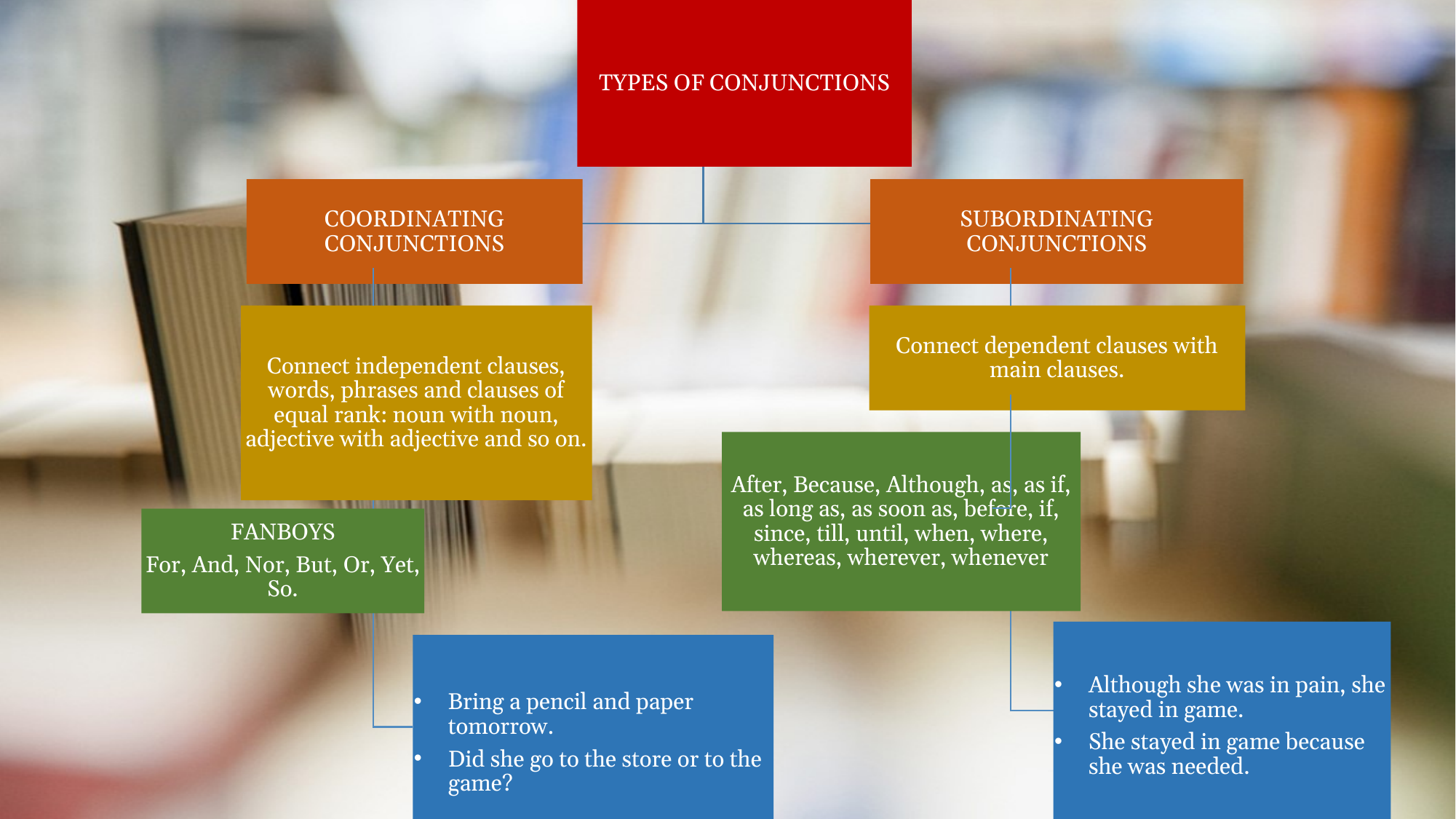

TYPES OF CONJUNCTIONS

COORDINATING CONJUNCTIONS
SUBORDINATING CONJUNCTIONS

Connect independent clauses, words, phrases and clauses of equal rank: noun with noun, adjective with adjective and so on.
Connect dependent clauses with main clauses.

After, Because, Although, as, as if, as long as, as soon as, before, if, since, till, until, when, where, whereas, wherever, whenever

FANBOYS
For, And, Nor, But, Or, Yet, So.
Although she was in pain, she stayed in game.
She stayed in game because she was needed.
Bring a pencil and paper tomorrow.
Did she go to the store or to the game?